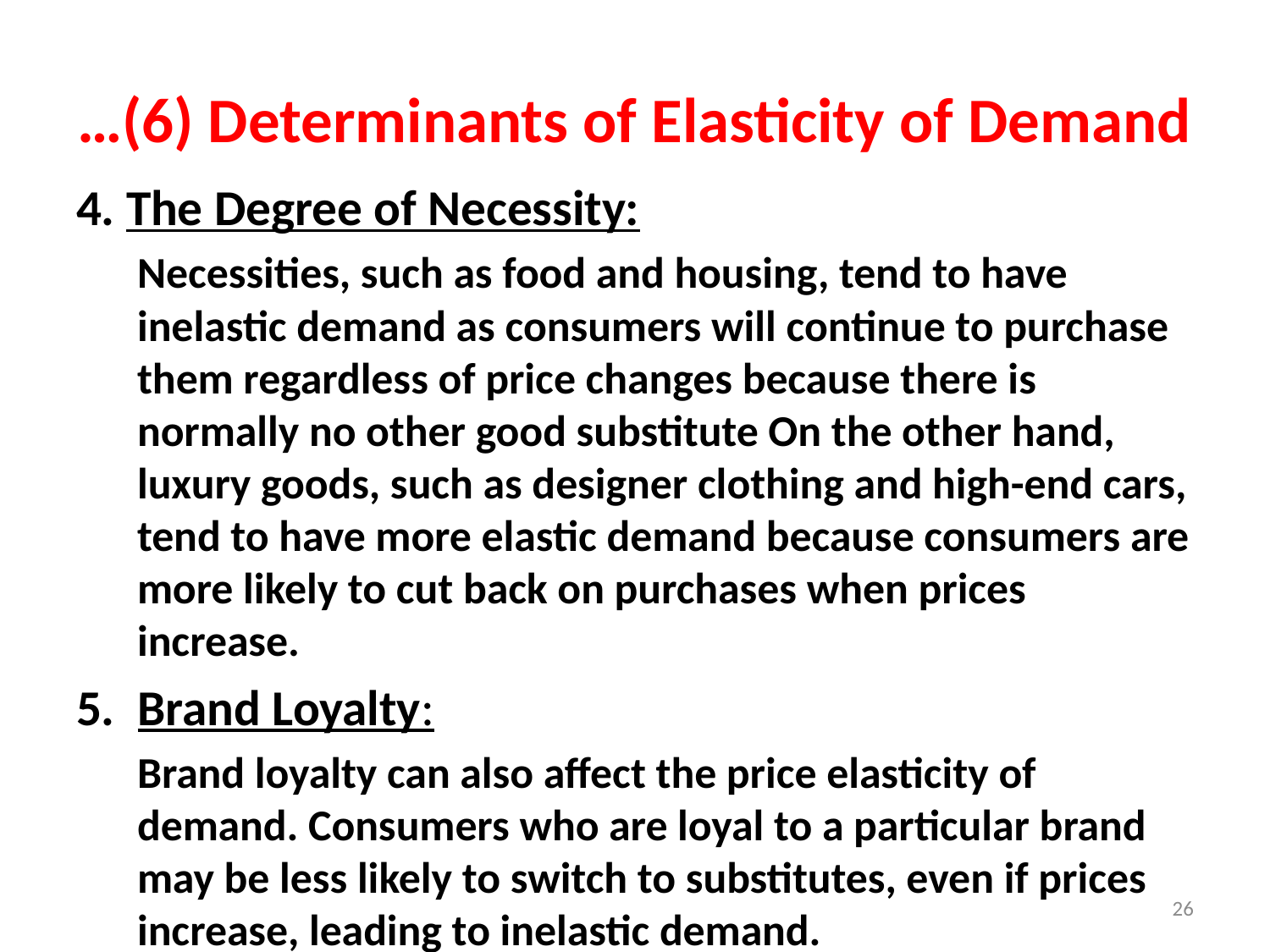

# …(6) Determinants of Elasticity of Demand
4. The Degree of Necessity:
Necessities, such as food and housing, tend to have inelastic demand as consumers will continue to purchase them regardless of price changes because there is normally no other good substitute On the other hand, luxury goods, such as designer clothing and high-end cars, tend to have more elastic demand because consumers are more likely to cut back on purchases when prices increase.
5.  Brand Loyalty:
Brand loyalty can also affect the price elasticity of demand. Consumers who are loyal to a particular brand may be less likely to switch to substitutes, even if prices increase, leading to inelastic demand.

26